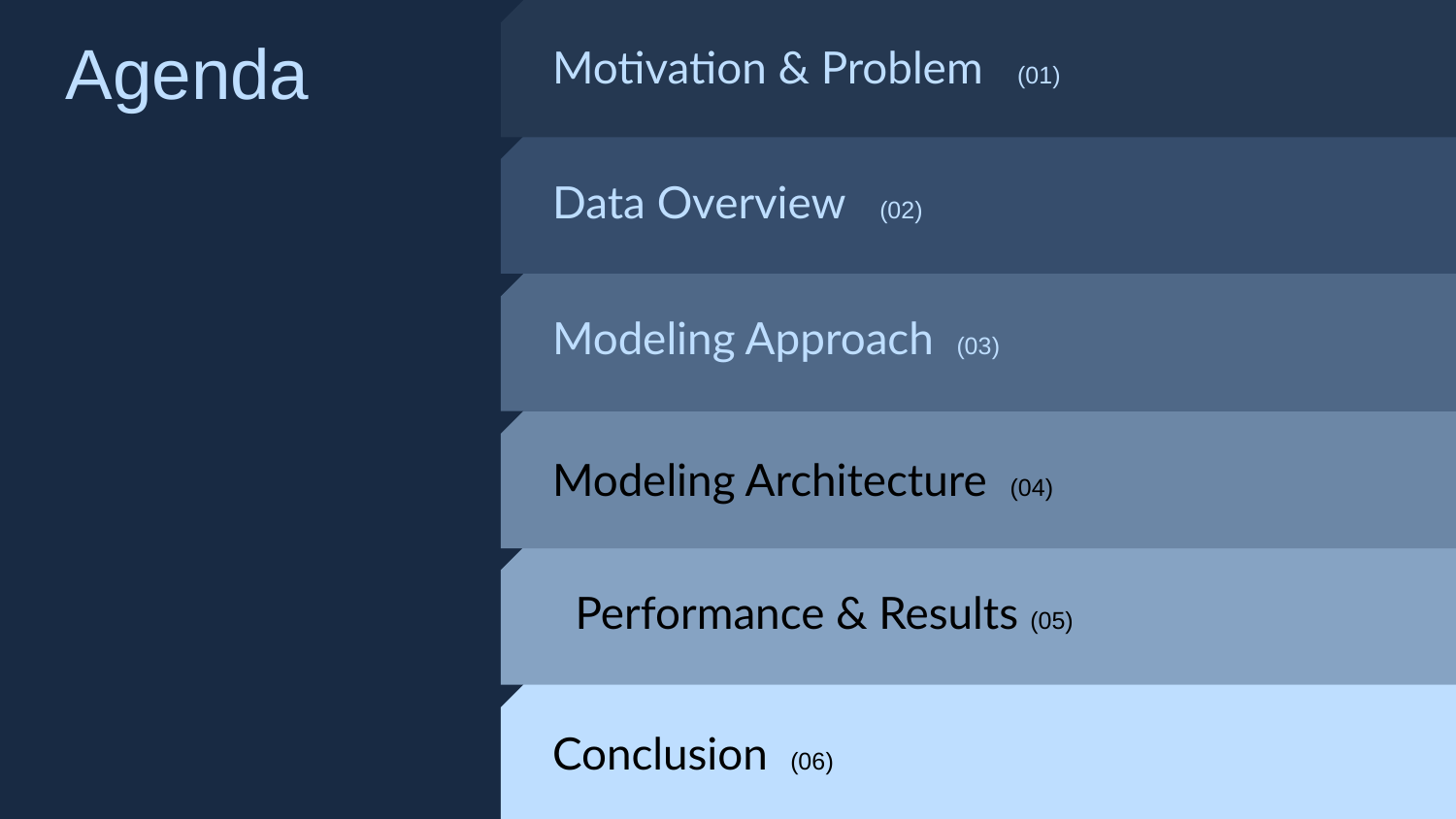

Motivation & Problem   (01)
Agenda

Data Overview   (02)

Modeling Approach  (03)

Modeling Architecture  (04)

  Performance & Results (05)

Conclusion  (06)